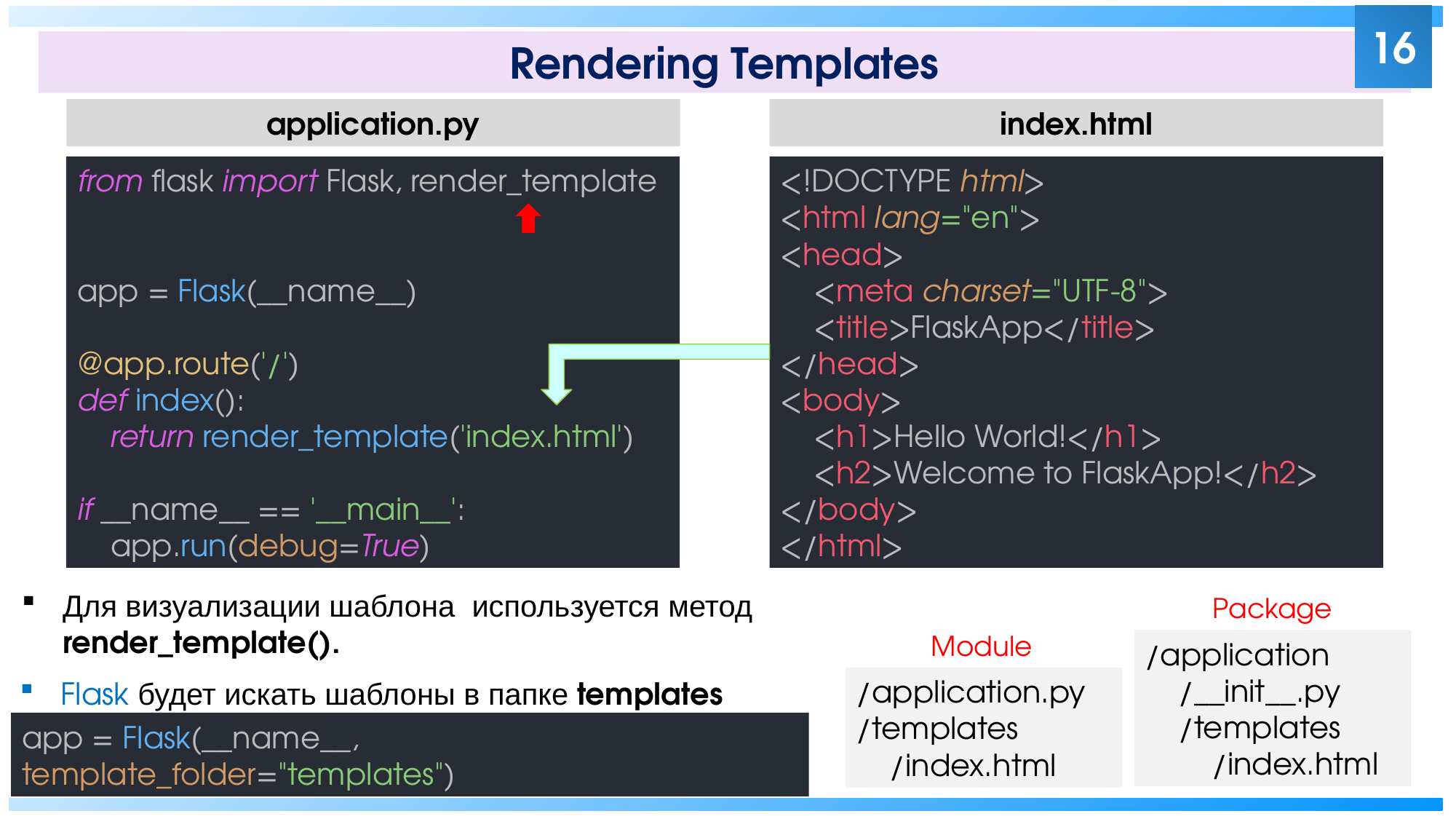

16

Rendering Templates
application.py
index.html
<!DOCTYPE html>
<html lang="en">
<head>
    <meta charset="UTF-8">
    <title>FlaskApp</title>
</head>
<body>
    <h1>Hello World!</h1>
    <h2>Welcome to FlaskApp!</h2>
</body>
</html>
from flask import Flask, render_template
app = Flask(__name__)
@app.route('/')
def index():
    return render_template('index.html')
if __name__ == '__main__':
    app.run(debug=True)

Для визуализации шаблона  используется метод render_template().
Package
Module
/application
    /__init__.py
    /templates
        /index.html
/application.py
/templates
    /index.html
Flask будет искать шаблоны в папке templates
app = Flask(__name__, template_folder="templates")